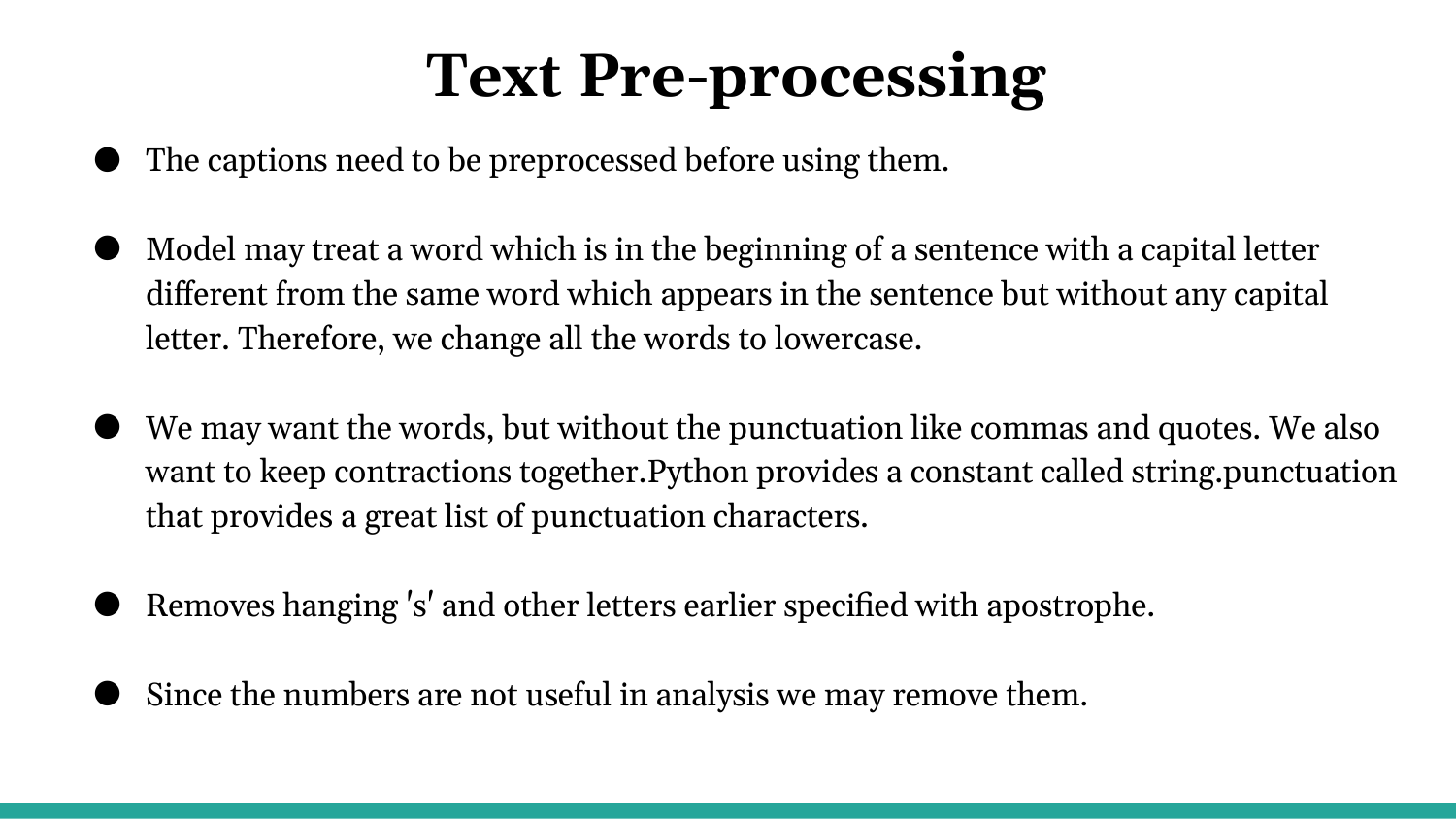

# Text Pre-processing
The captions need to be preprocessed before using them.

Model may treat a word which is in the beginning of a sentence with a capital letter different from the same word which appears in the sentence but without any capital letter. Therefore, we change all the words to lowercase.

We may want the words, but without the punctuation like commas and quotes. We also want to keep contractions together.Python provides a constant called string.punctuation that provides a great list of punctuation characters.

Removes hanging 's' and other letters earlier specified with apostrophe.

Since the numbers are not useful in analysis we may remove them.